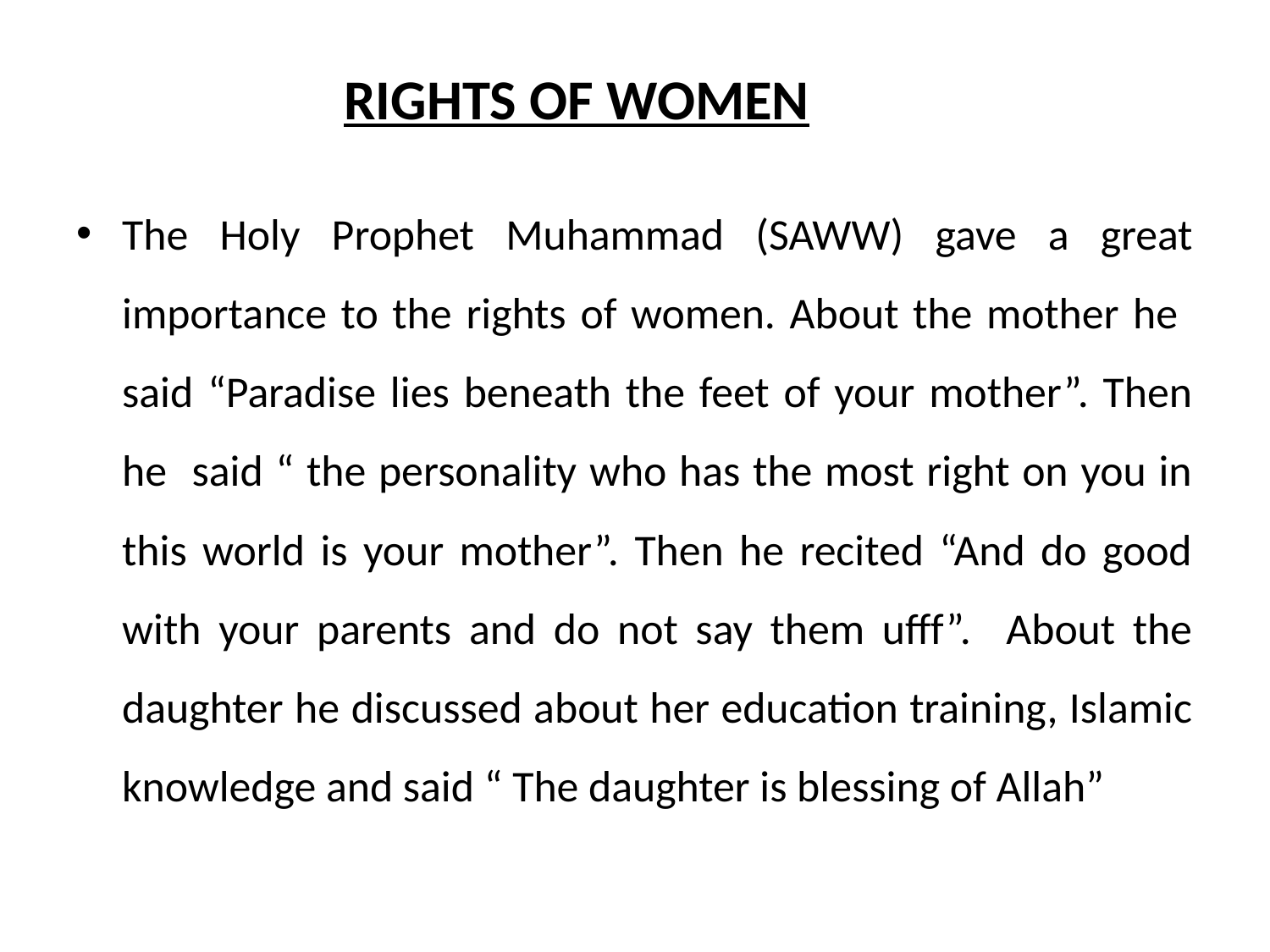

# RIGHTS OF WOMEN
The Holy Prophet Muhammad (SAWW) gave a great importance to the rights of women. About the mother he  said “Paradise lies beneath the feet of your mother”. Then he  said “ the personality who has the most right on you in this world is your mother”. Then he recited “And do good with your parents and do not say them ufff”.  About the daughter he discussed about her education training, Islamic knowledge and said “ The daughter is blessing of Allah”